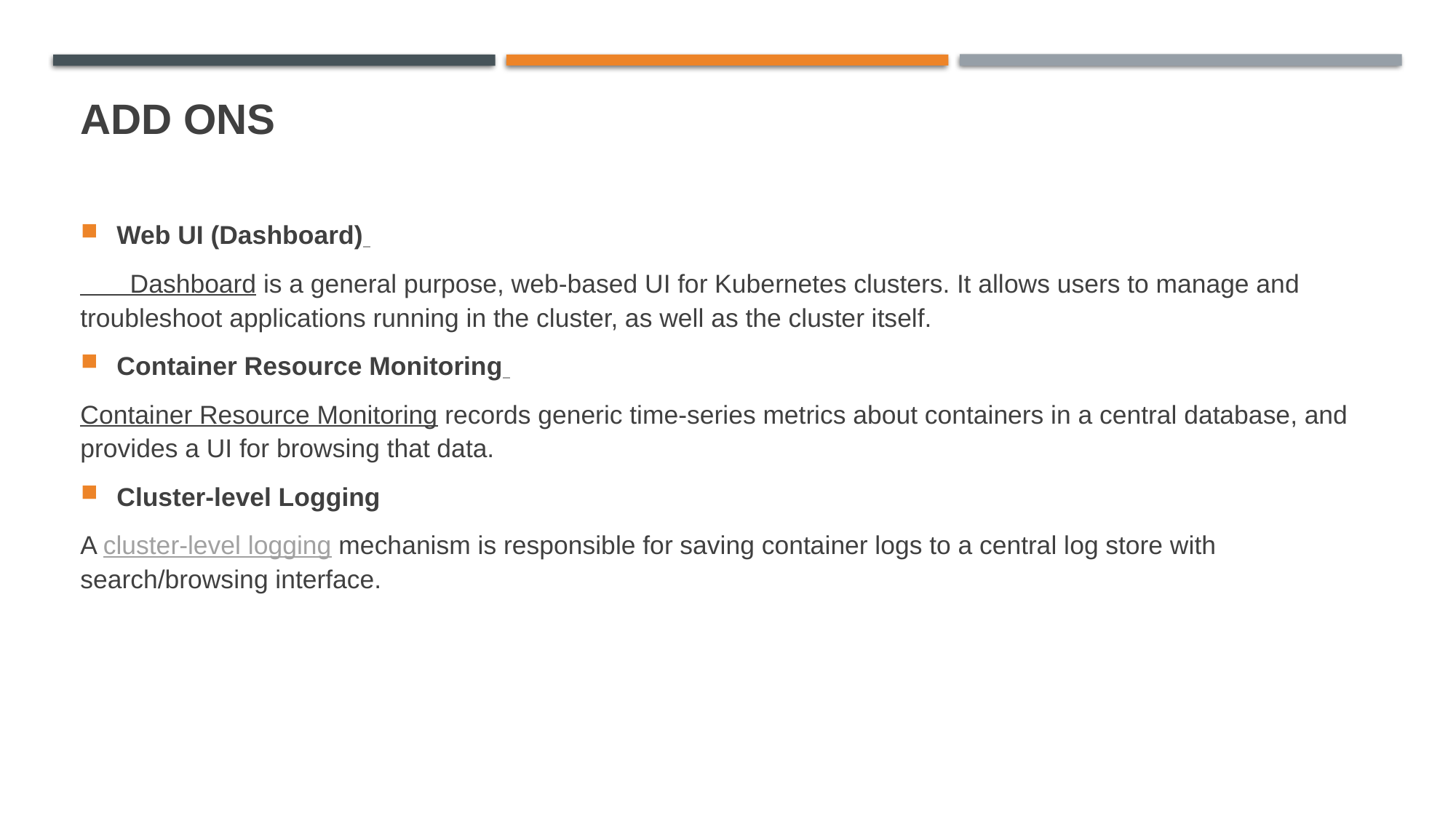

# ADD ONS
Web UI (Dashboard)
       Dashboard is a general purpose, web-based UI for Kubernetes clusters. It allows users to manage and troubleshoot applications running in the cluster, as well as the cluster itself.
Container Resource Monitoring
Container Resource Monitoring records generic time-series metrics about containers in a central database, and provides a UI for browsing that data.
Cluster-level Logging
A cluster-level logging mechanism is responsible for saving container logs to a central log store with search/browsing interface.